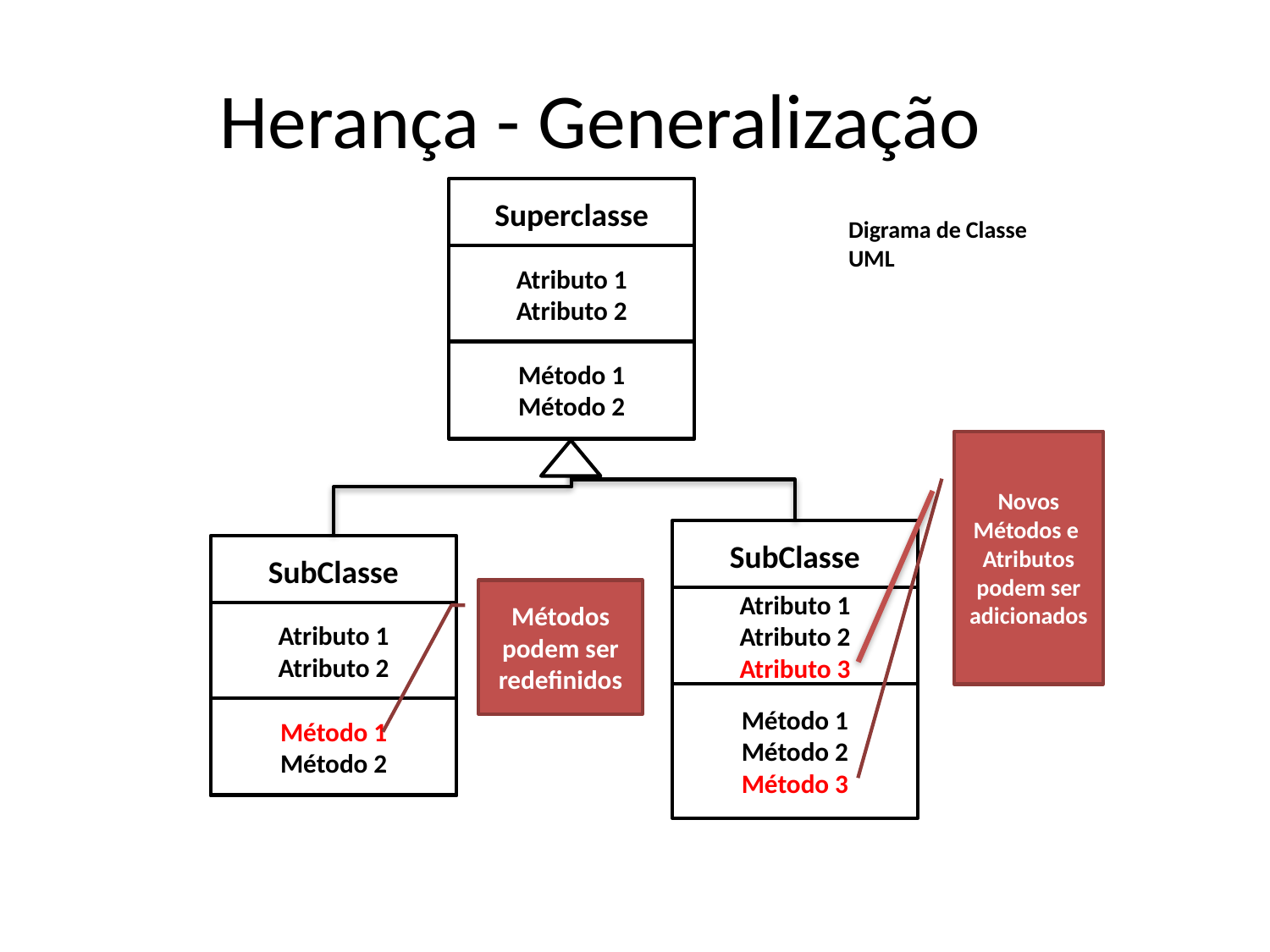

# Herança - Generalização
Superclasse

Digrama de Classe
UML
Atributo 1
Atributo 2
Método 1
Método 2
Novos Métodos e
Atributos
podem ser adicionados

SubClasse

SubClasse

Métodos podem ser redefinidos
Atributo 1
Atributo 2
Atributo 3
Atributo 1
Atributo 2
Método 1
Método 2
Método 3
Método 1
Método 2